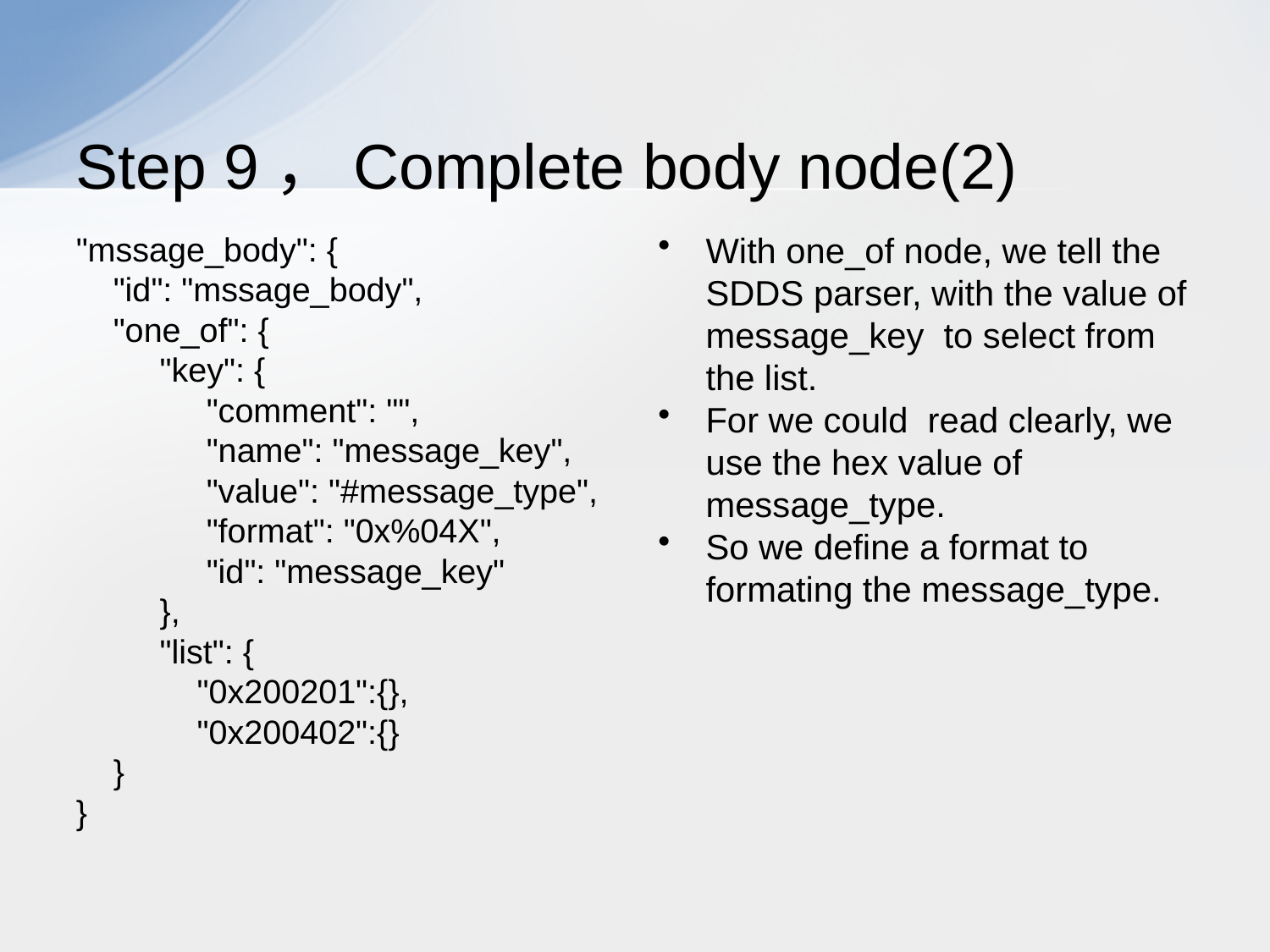

# Step 9，Complete body node(2)
"mssage_body": {
    "id": "mssage_body",
    "one_of": {
         "key": {
              "comment": "",
              "name": "message_key",
              "value": "#message_type",
              "format": "0x%04X",
              "id": "message_key"
         },
         "list": {
             "0x200201":{},
             "0x200402":{}
    }
}
With one_of node, we tell the SDDS parser, with the value of message_key  to select from the list.
For we could  read clearly, we use the hex value of message_type.
So we define a format to formating the message_type.